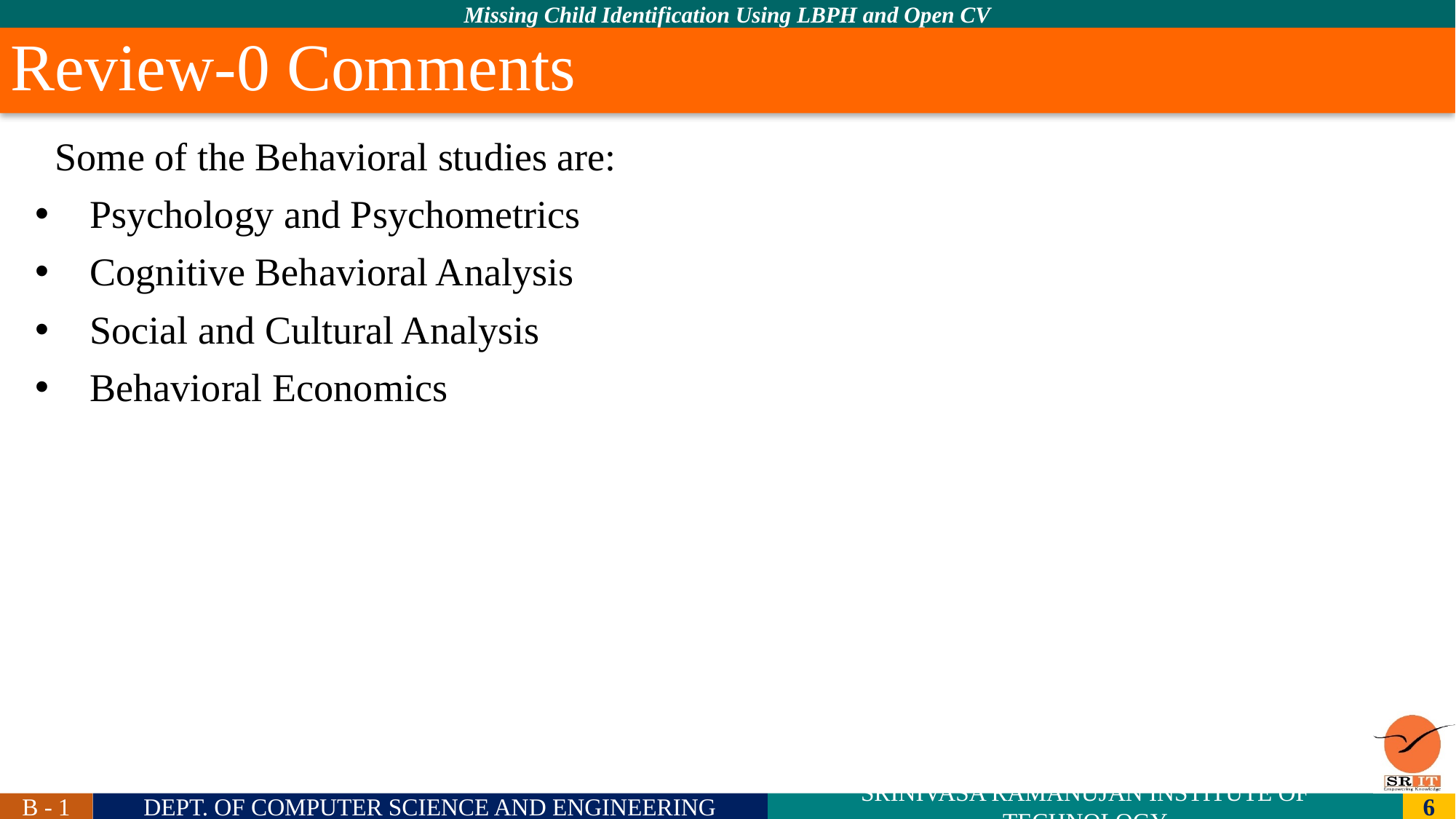

Review-0 Comments
  Some of the Behavioral studies are:
Psychology and Psychometrics
Cognitive Behavioral Analysis
Social and Cultural Analysis
Behavioral Economics